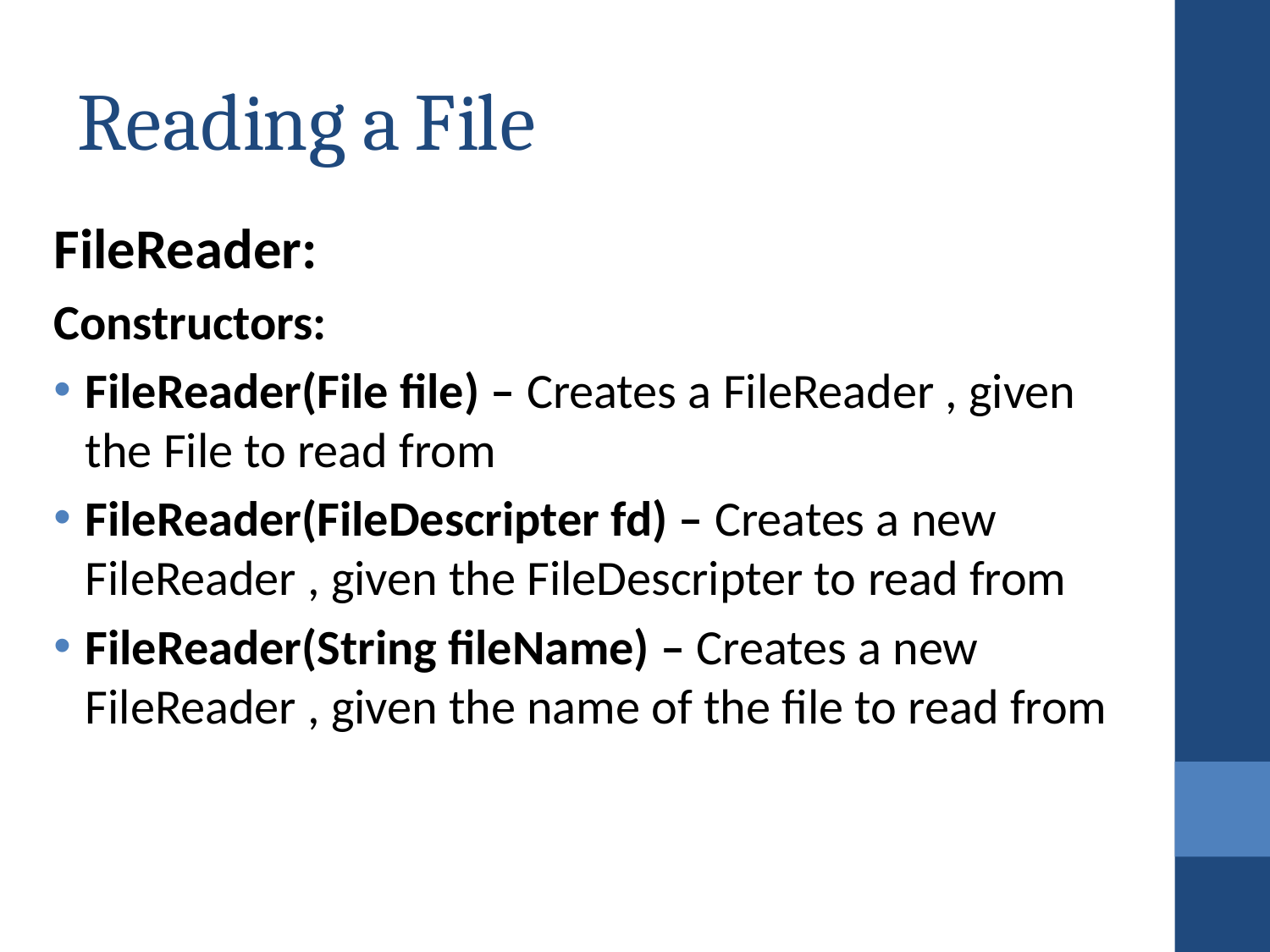

# Reading a File
FileReader:
Constructors:
FileReader(File file) – Creates a FileReader , given the File to read from
FileReader(FileDescripter fd) – Creates a new FileReader , given the FileDescripter to read from
FileReader(String fileName) – Creates a new FileReader , given the name of the file to read from